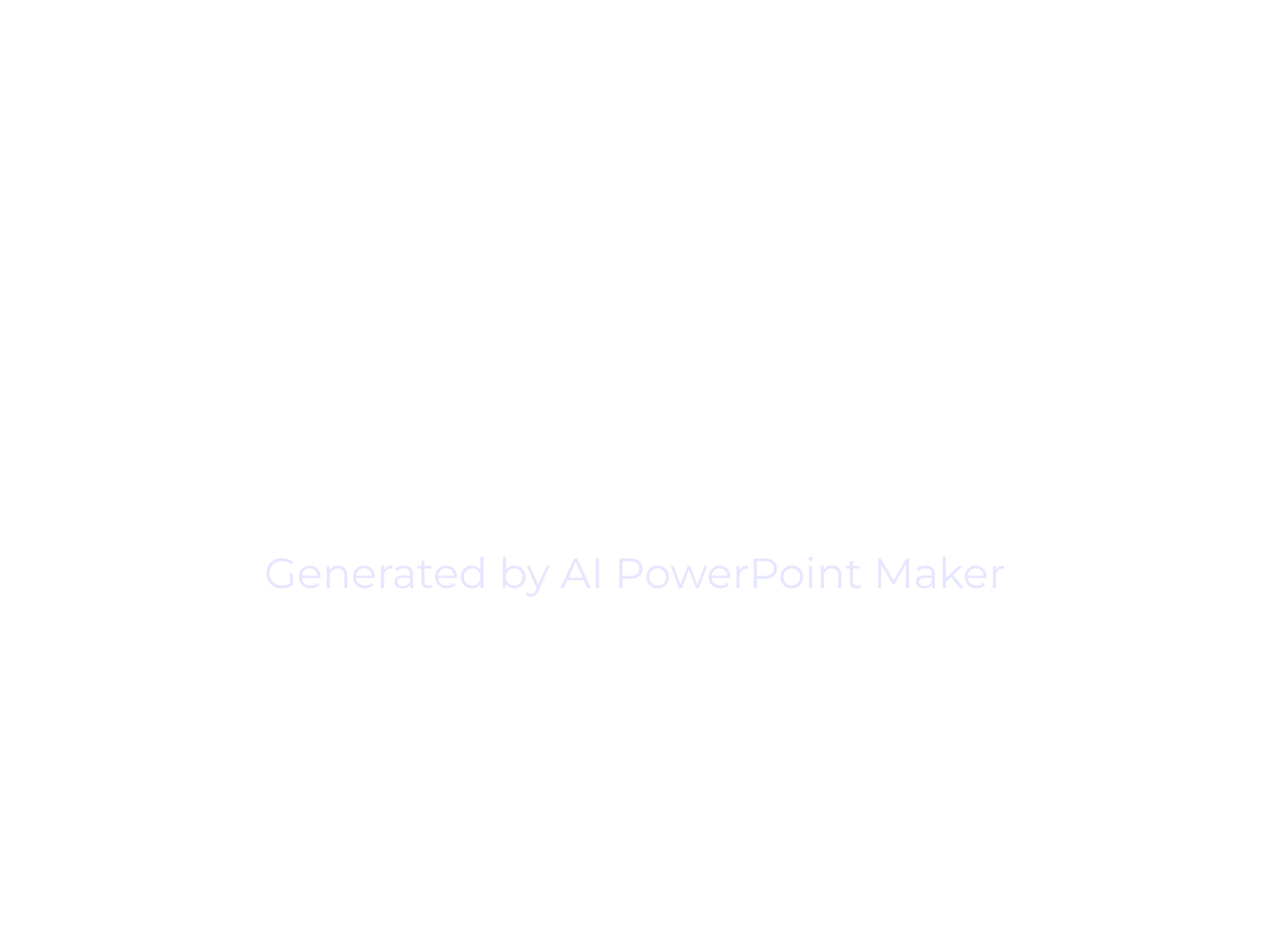

# The Role and Impact of Bot Angels: A Catalyst for Digital Transformation
Generated by AI PowerPoint Maker